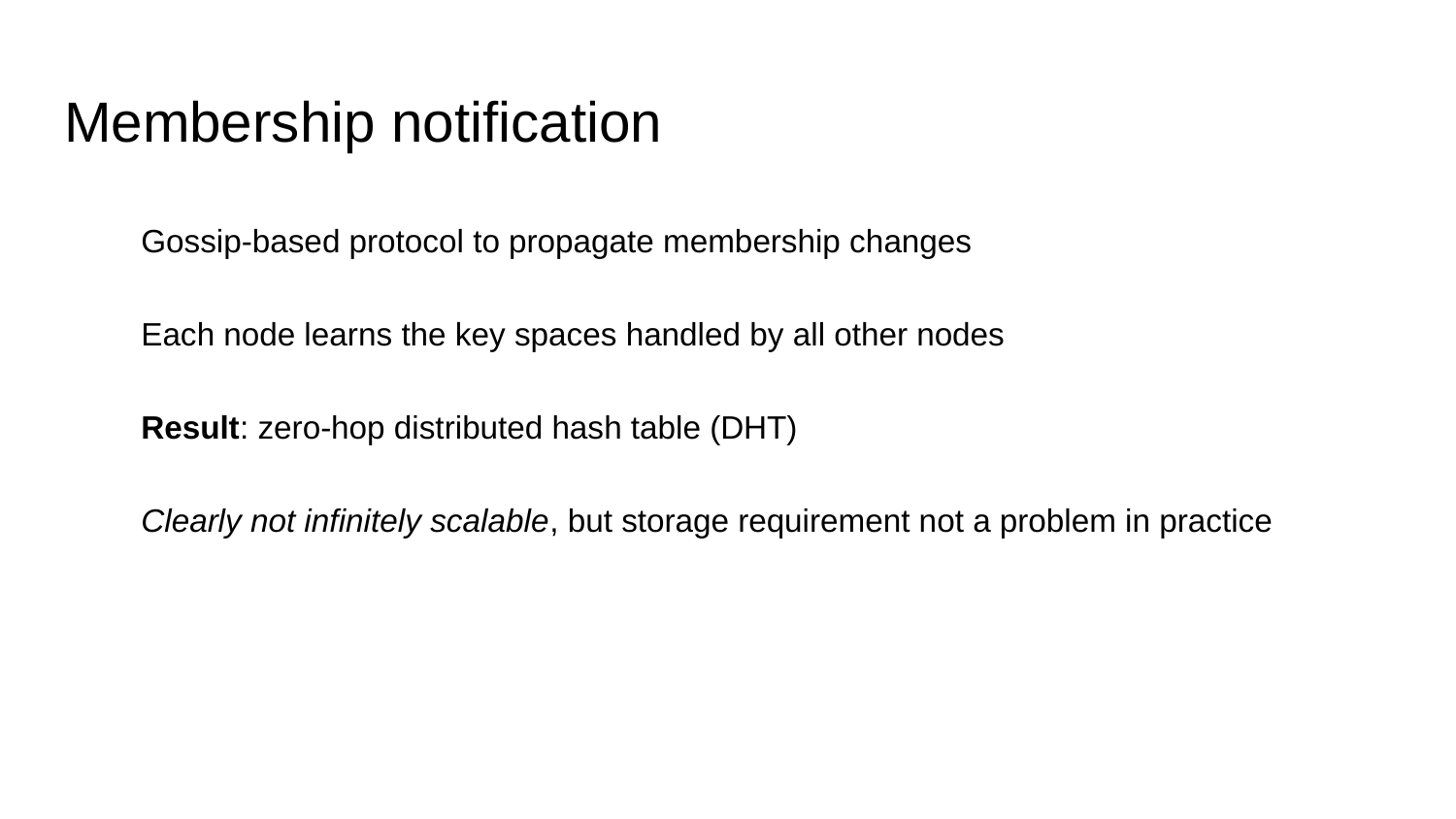

# Membership notification
Gossip-based protocol to propagate membership changes
Each node learns the key spaces handled by all other nodes
Result: zero-hop distributed hash table (DHT)
Clearly not infinitely scalable, but storage requirement not a problem in practice